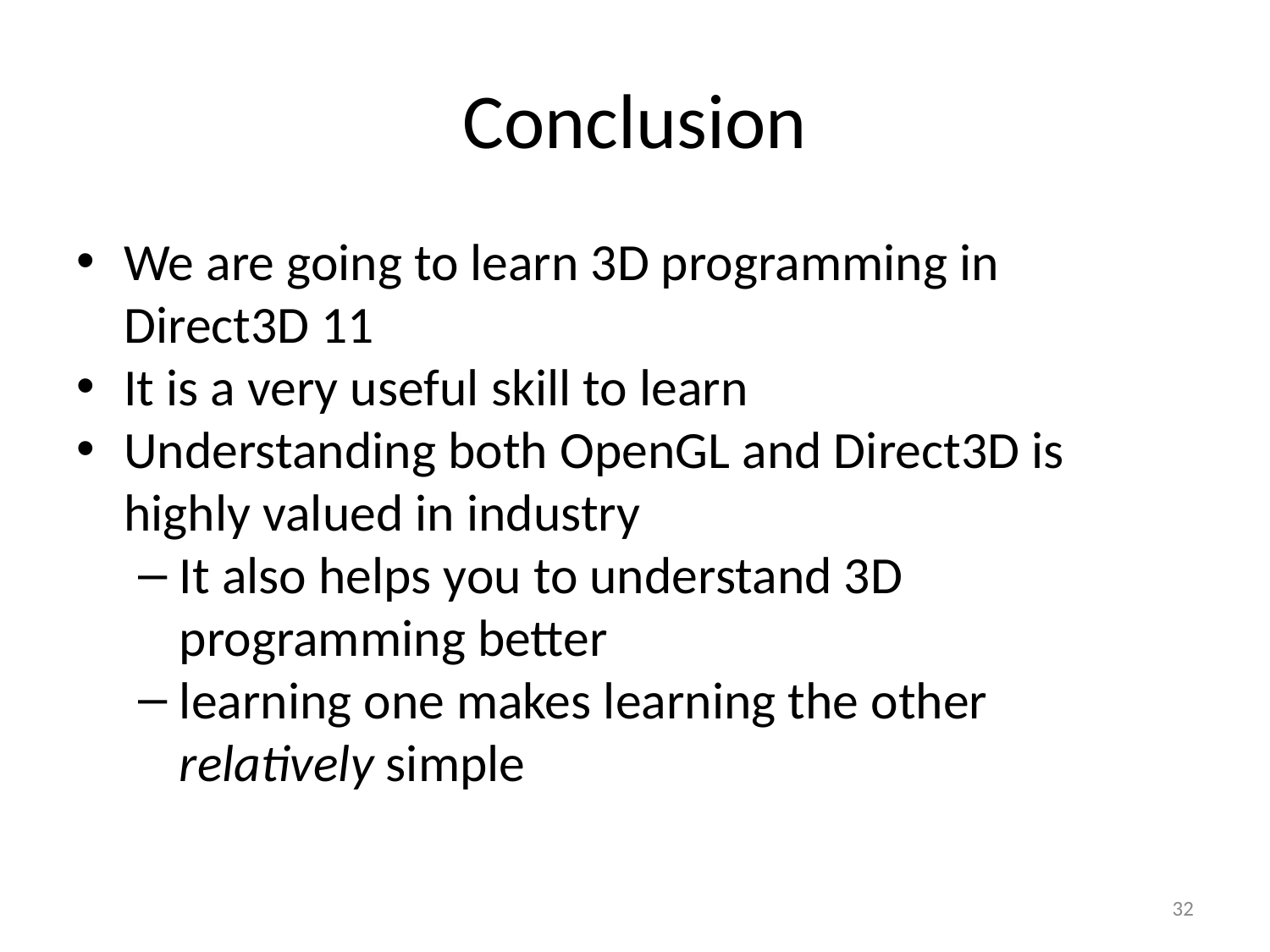

# Conclusion
We are going to learn 3D programming in Direct3D 11
It is a very useful skill to learn
Understanding both OpenGL and Direct3D is highly valued in industry
It also helps you to understand 3D programming better
learning one makes learning the other relatively simple

32